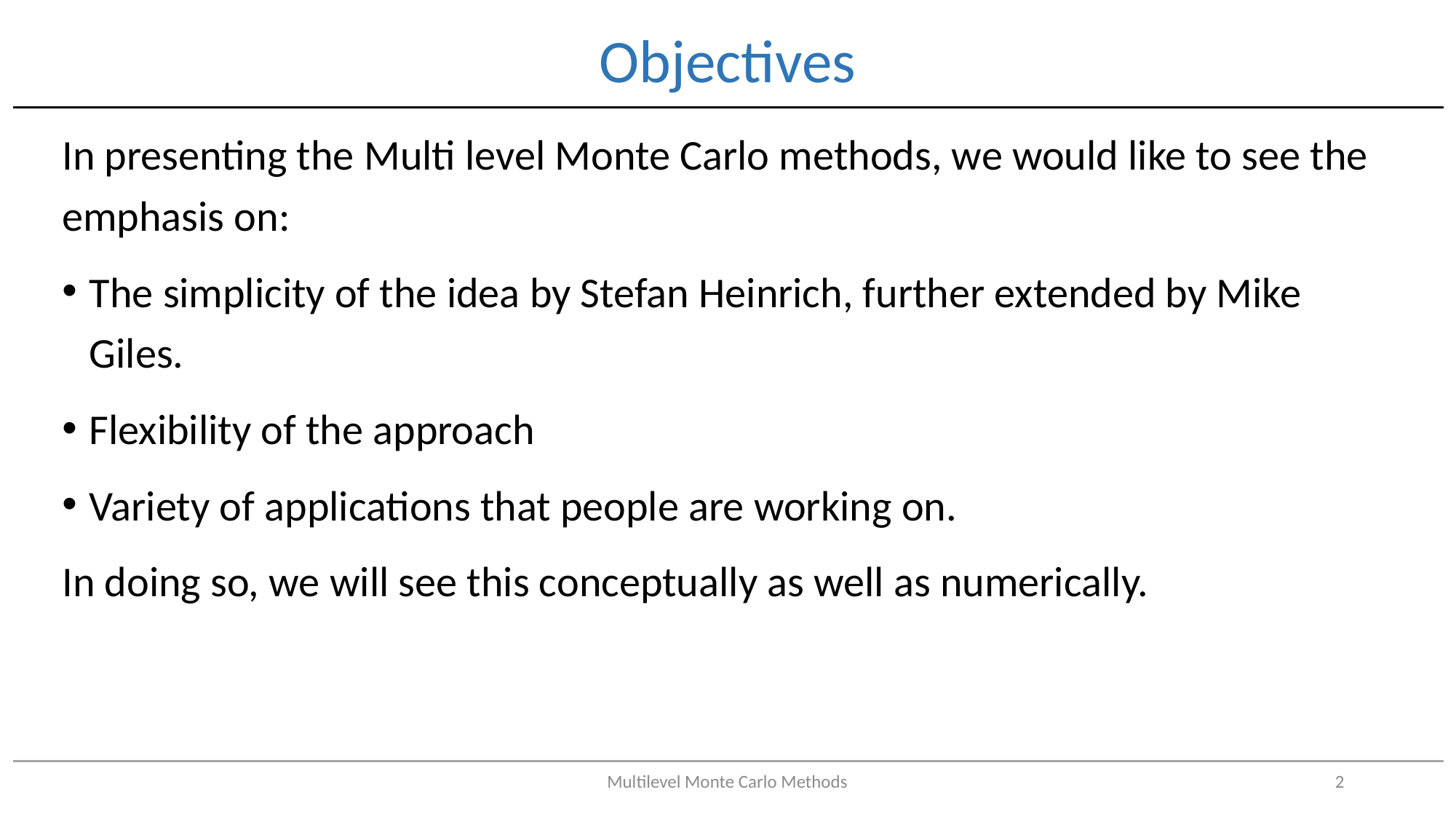

# Objectives
In presenting the Multi level Monte Carlo methods, we would like to see the emphasis on:
The simplicity of the idea by Stefan Heinrich, further extended by Mike Giles.
Flexibility of the approach
Variety of applications that people are working on.
In doing so, we will see this conceptually as well as numerically.
Multilevel Monte Carlo Methods
2